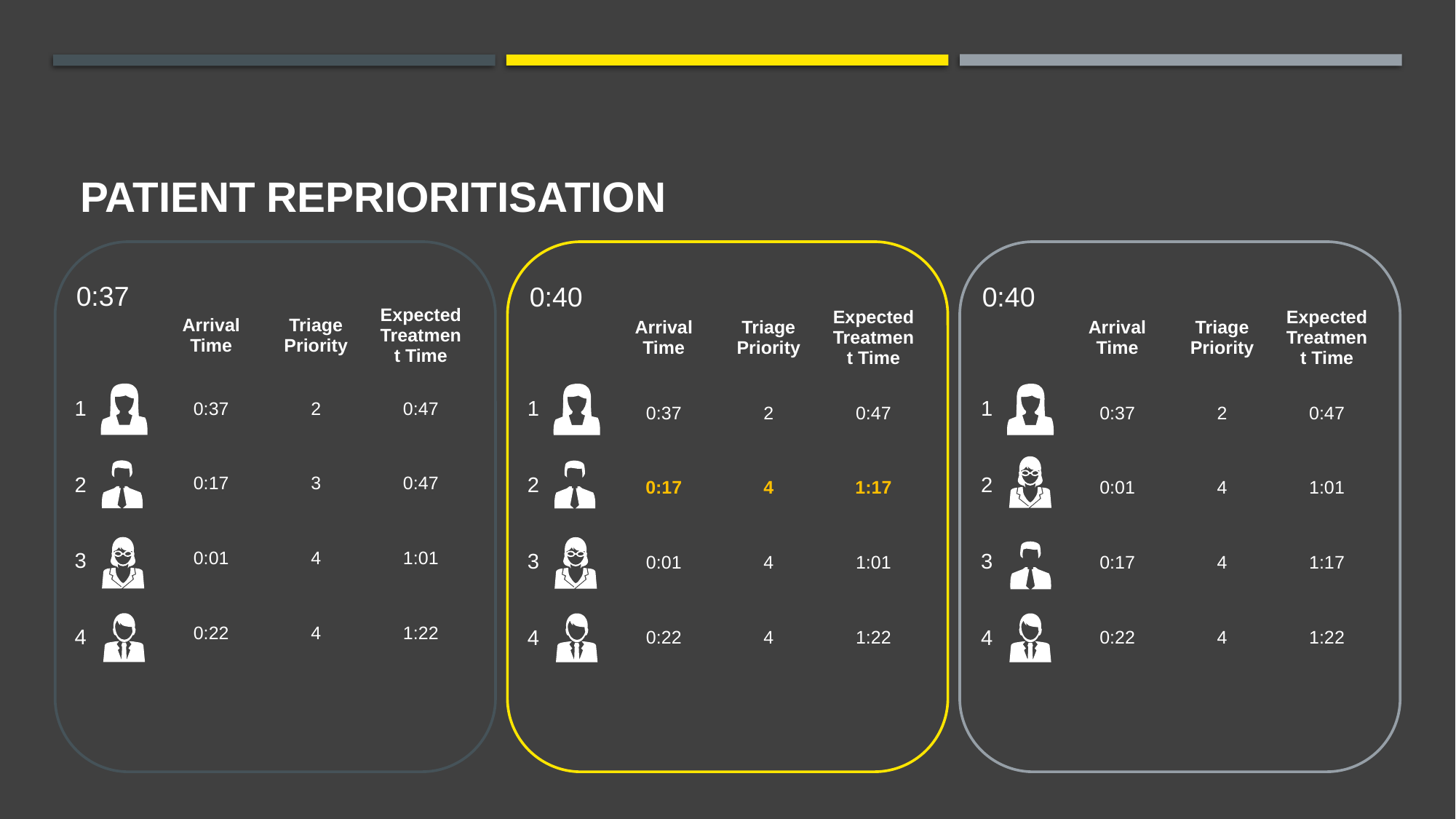

# Patient reprioritisation

0:37
0:40
0:40
| Arrival Time | Triage Priority | Expected Treatment Time |
| --- | --- | --- |
| 0:37 | 2 | 0:47 |
| 0:17 | 3 | 0:47 |
| 0:01 | 4 | 1:01 |
| 0:22 | 4 | 1:22 |
| Arrival Time | Triage Priority | Expected Treatment Time |
| --- | --- | --- |
| 0:37 | 2 | 0:47 |
| 0:17 | 4 | 1:17 |
| 0:01 | 4 | 1:01 |
| 0:22 | 4 | 1:22 |
| Arrival Time | Triage Priority | Expected Treatment Time |
| --- | --- | --- |
| 0:37 | 2 | 0:47 |
| 0:01 | 4 | 1:01 |
| 0:17 | 4 | 1:17 |
| 0:22 | 4 | 1:22 |

1

2

3

4

1

2

3

4

1

2

3

4